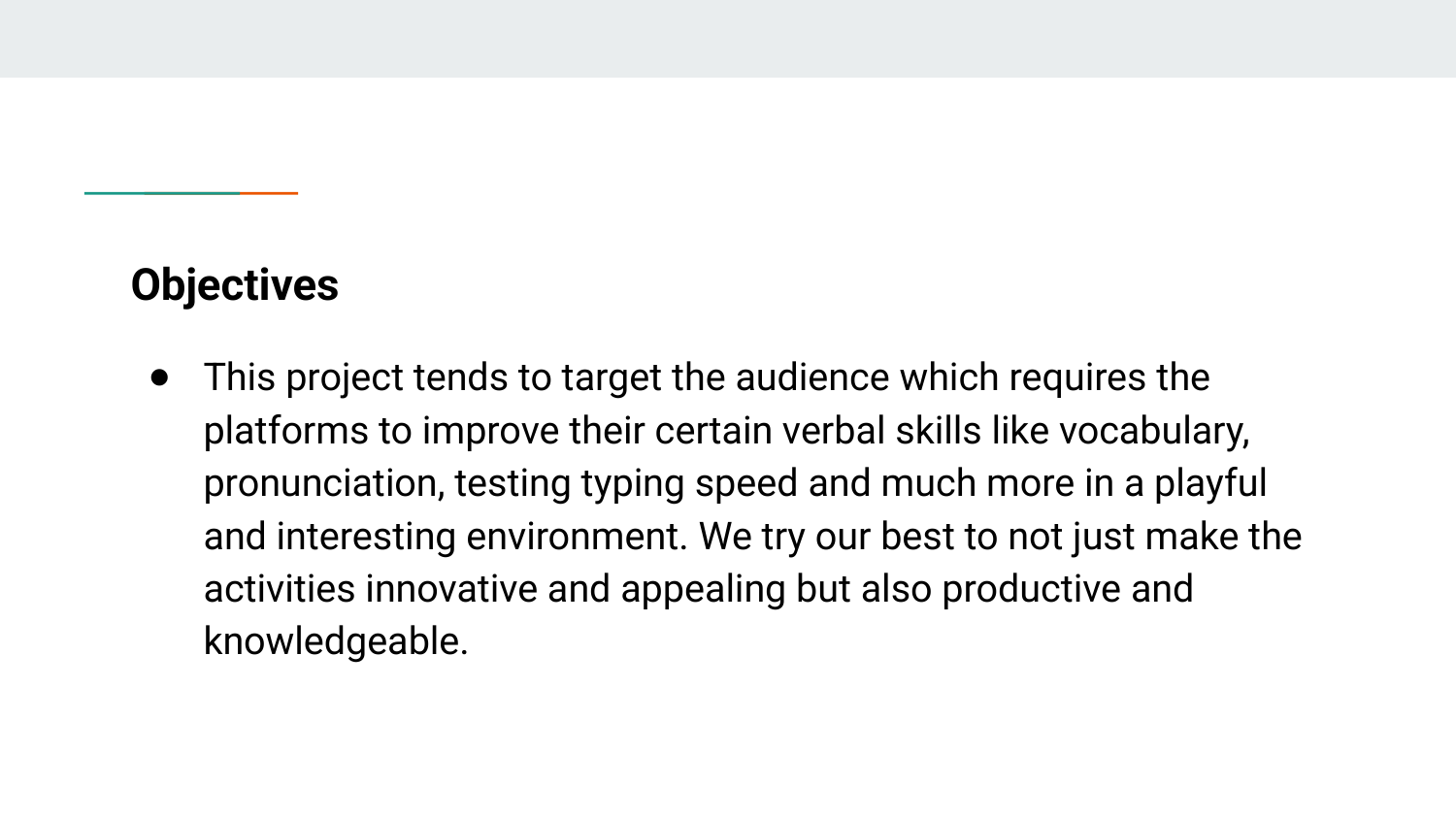

# Objectives

This project tends to target the audience which requires the platforms to improve their certain verbal skills like vocabulary, pronunciation, testing typing speed and much more in a playful and interesting environment. We try our best to not just make the activities innovative and appealing but also productive and knowledgeable.